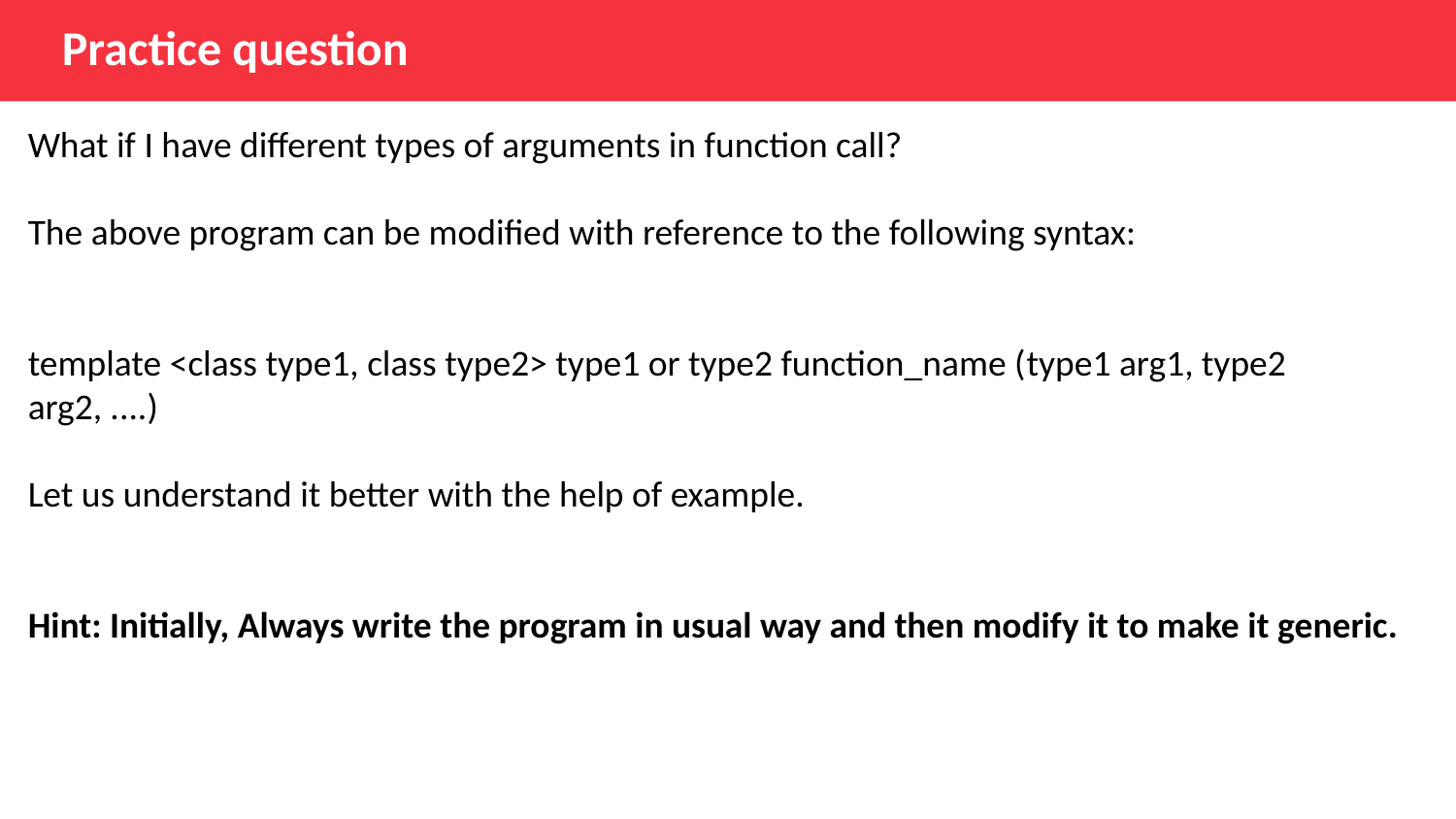

Practice question
What if I have different types of arguments in function call?

The above program can be modified with reference to the following syntax:

template <class type1, class type2> type1 or type2 function_name (type1 arg1, type2 arg2, ....)

Let us understand it better with the help of example.

Hint: Initially, Always write the program in usual way and then modify it to make it generic.